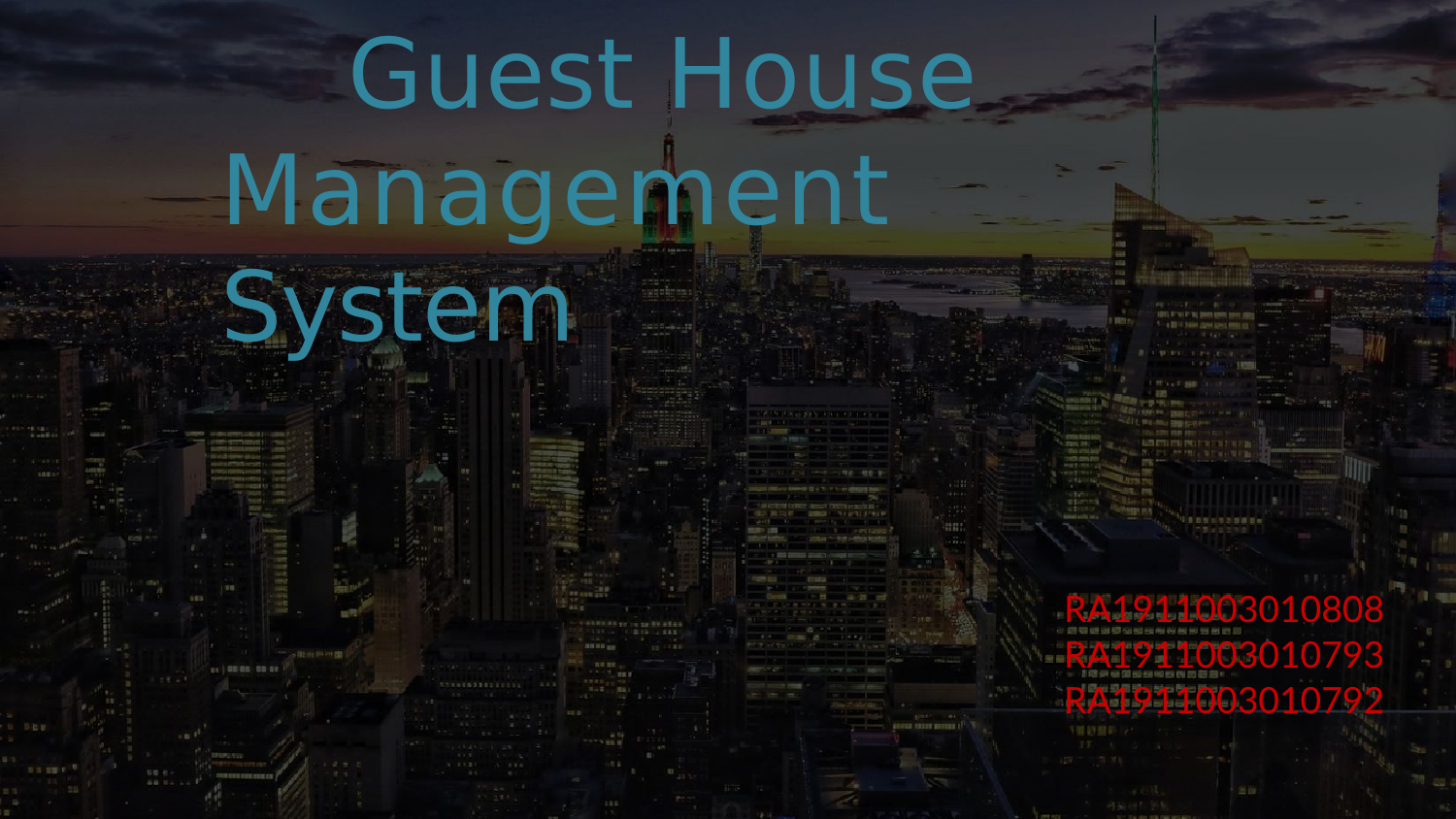

# Guest House  Management System
RA1911003010808
RA1911003010793
RA1911003010792